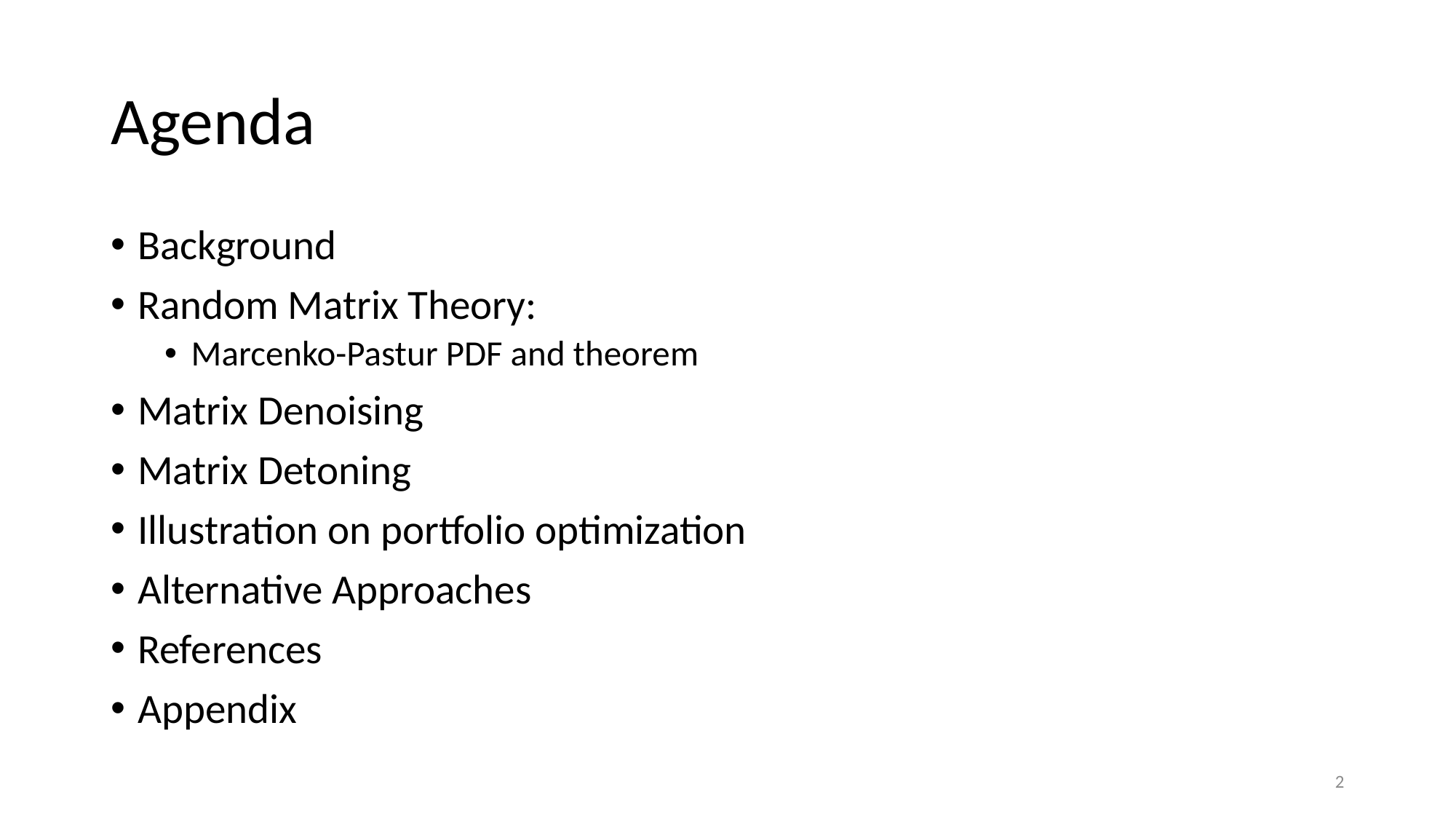

# Agenda
Background
Random Matrix Theory:
Marcenko-Pastur PDF and theorem
Matrix Denoising
Matrix Detoning
Illustration on portfolio optimization
Alternative Approaches
References
Appendix

2